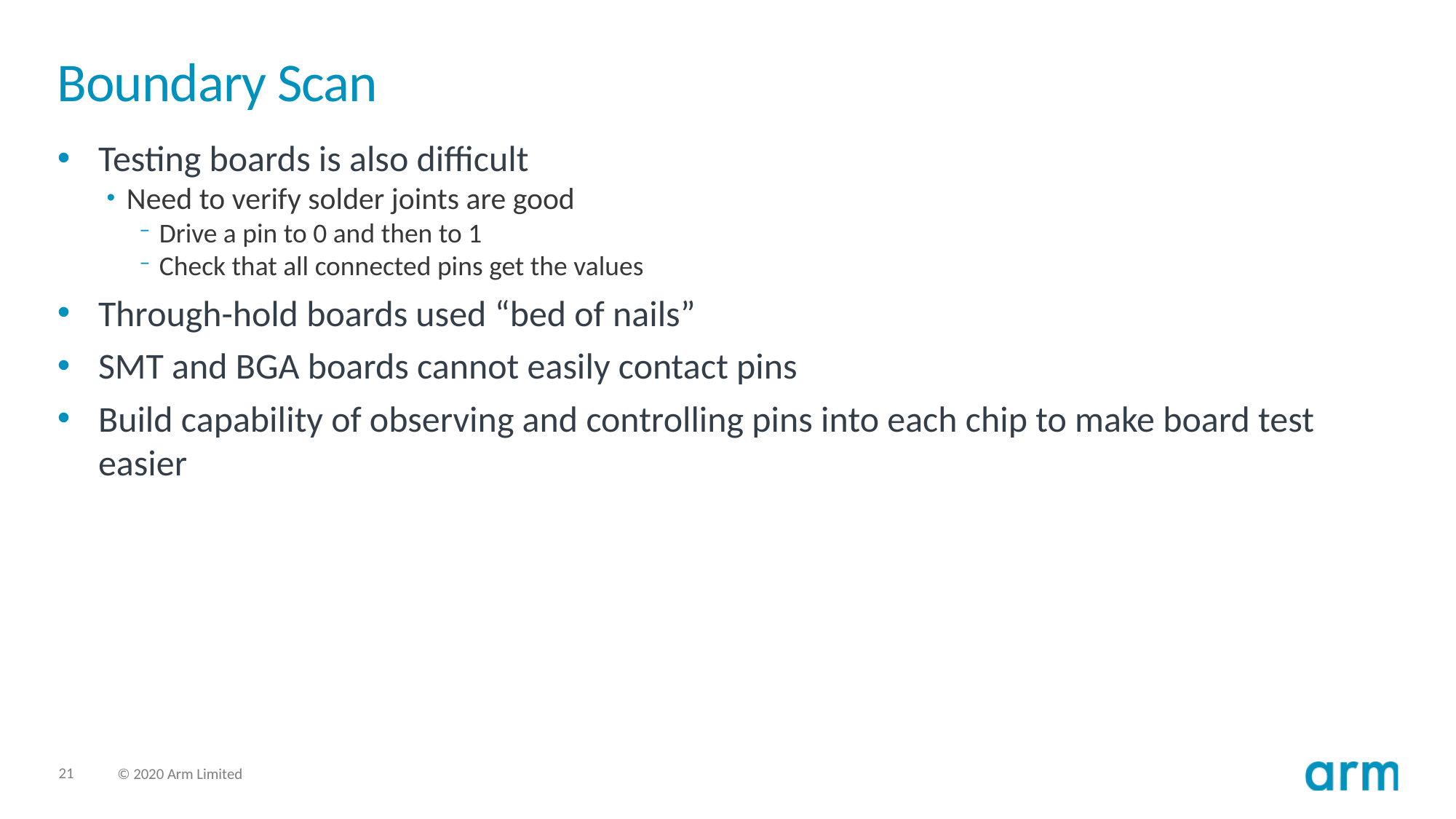

# Boundary Scan
Testing boards is also difficult
Need to verify solder joints are good
Drive a pin to 0 and then to 1
Check that all connected pins get the values
Through-hold boards used “bed of nails”
SMT and BGA boards cannot easily contact pins
Build capability of observing and controlling pins into each chip to make board test easier